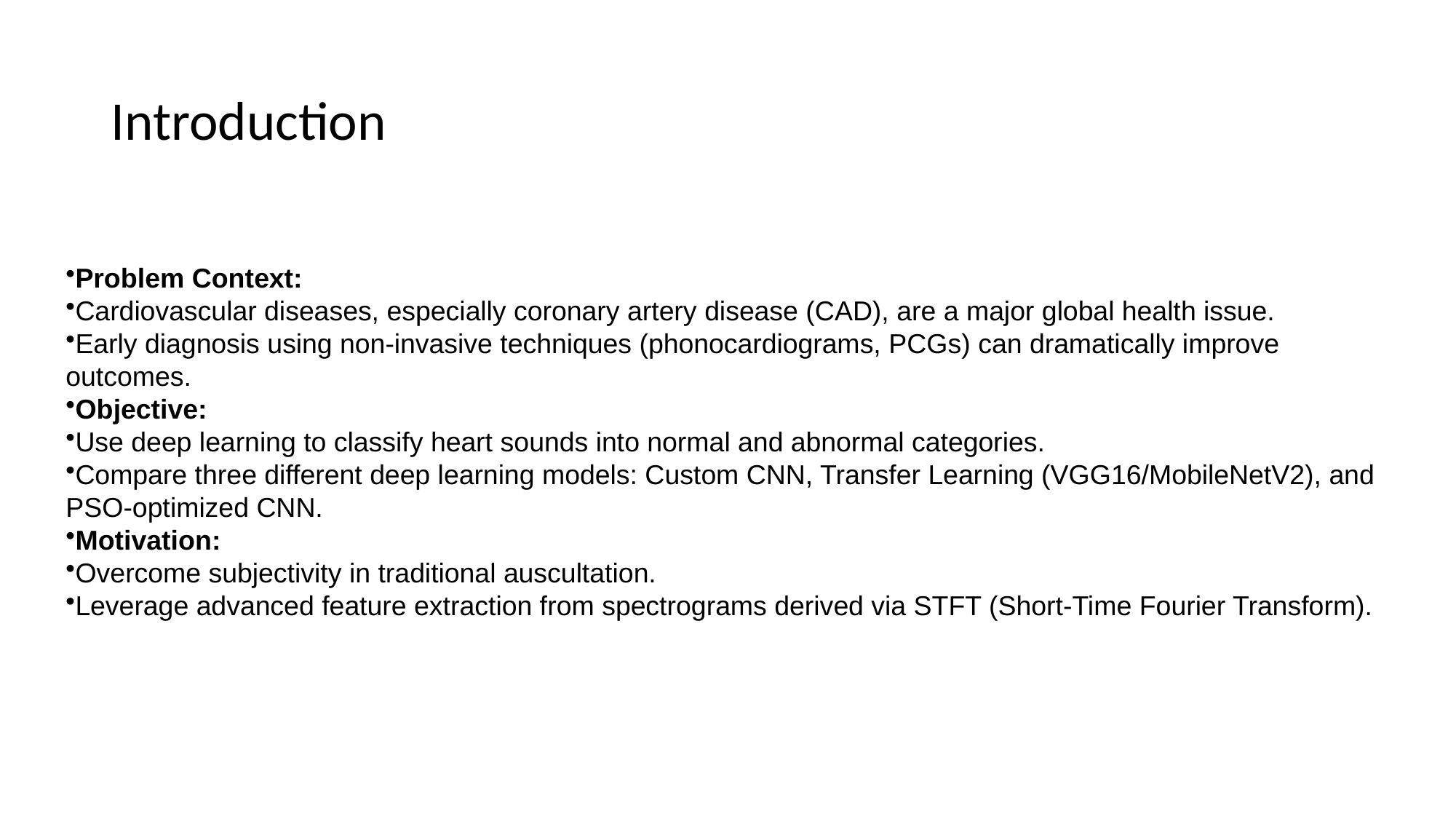

# Introduction
Problem Context:
Cardiovascular diseases, especially coronary artery disease (CAD), are a major global health issue.
Early diagnosis using non-invasive techniques (phonocardiograms, PCGs) can dramatically improve outcomes.
Objective:
Use deep learning to classify heart sounds into normal and abnormal categories.
Compare three different deep learning models: Custom CNN, Transfer Learning (VGG16/MobileNetV2), and PSO-optimized CNN.
Motivation:
Overcome subjectivity in traditional auscultation.
Leverage advanced feature extraction from spectrograms derived via STFT (Short-Time Fourier Transform).